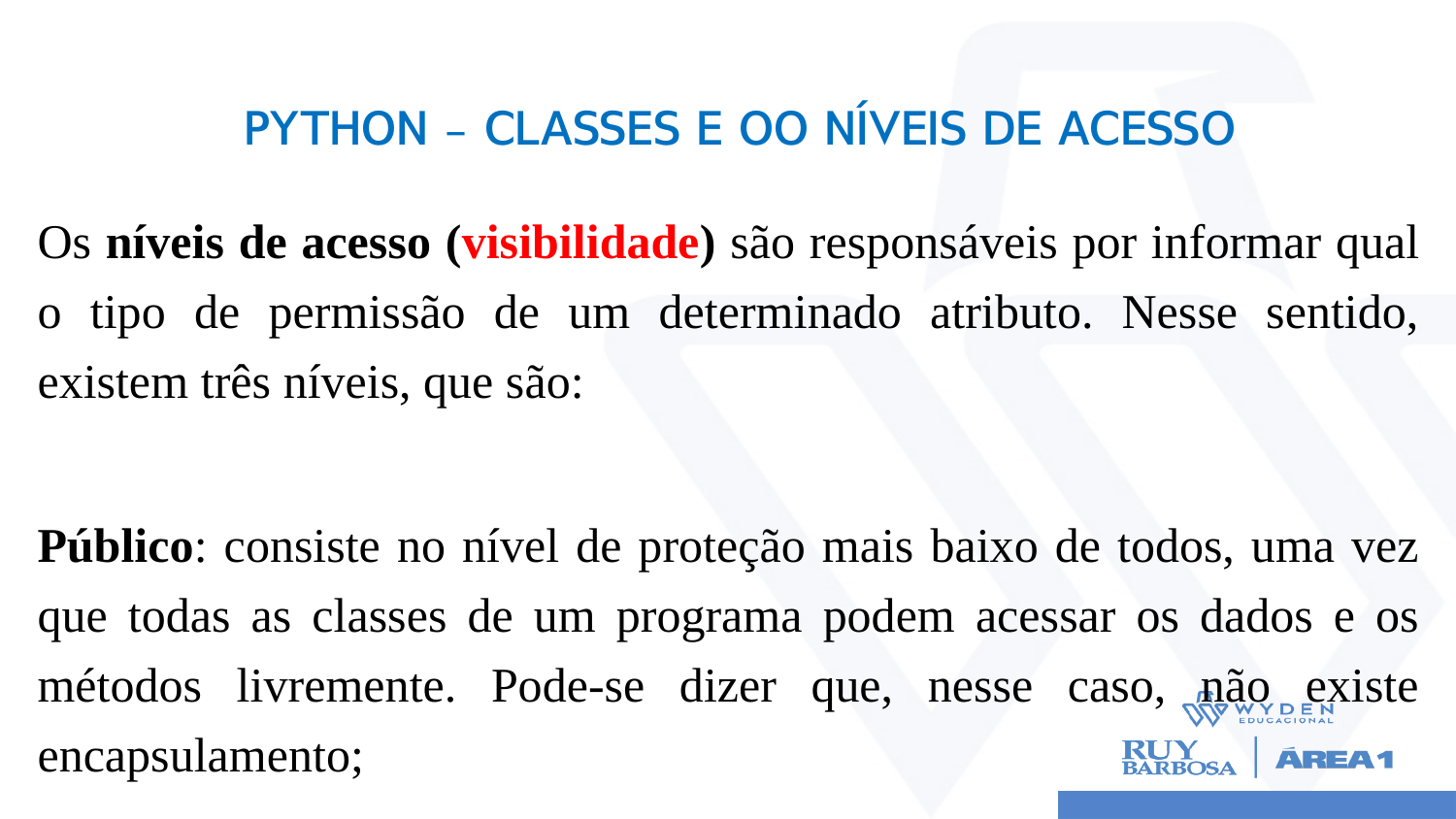

# Python – CLASSES E OO Níveis de acesso
Os níveis de acesso (visibilidade) são responsáveis por informar qual o tipo de permissão de um determinado atributo. Nesse sentido, existem três níveis, que são:

Público: consiste no nível de proteção mais baixo de todos, uma vez que todas as classes de um programa podem acessar os dados e os métodos livremente. Pode-se dizer que, nesse caso, não existe encapsulamento;